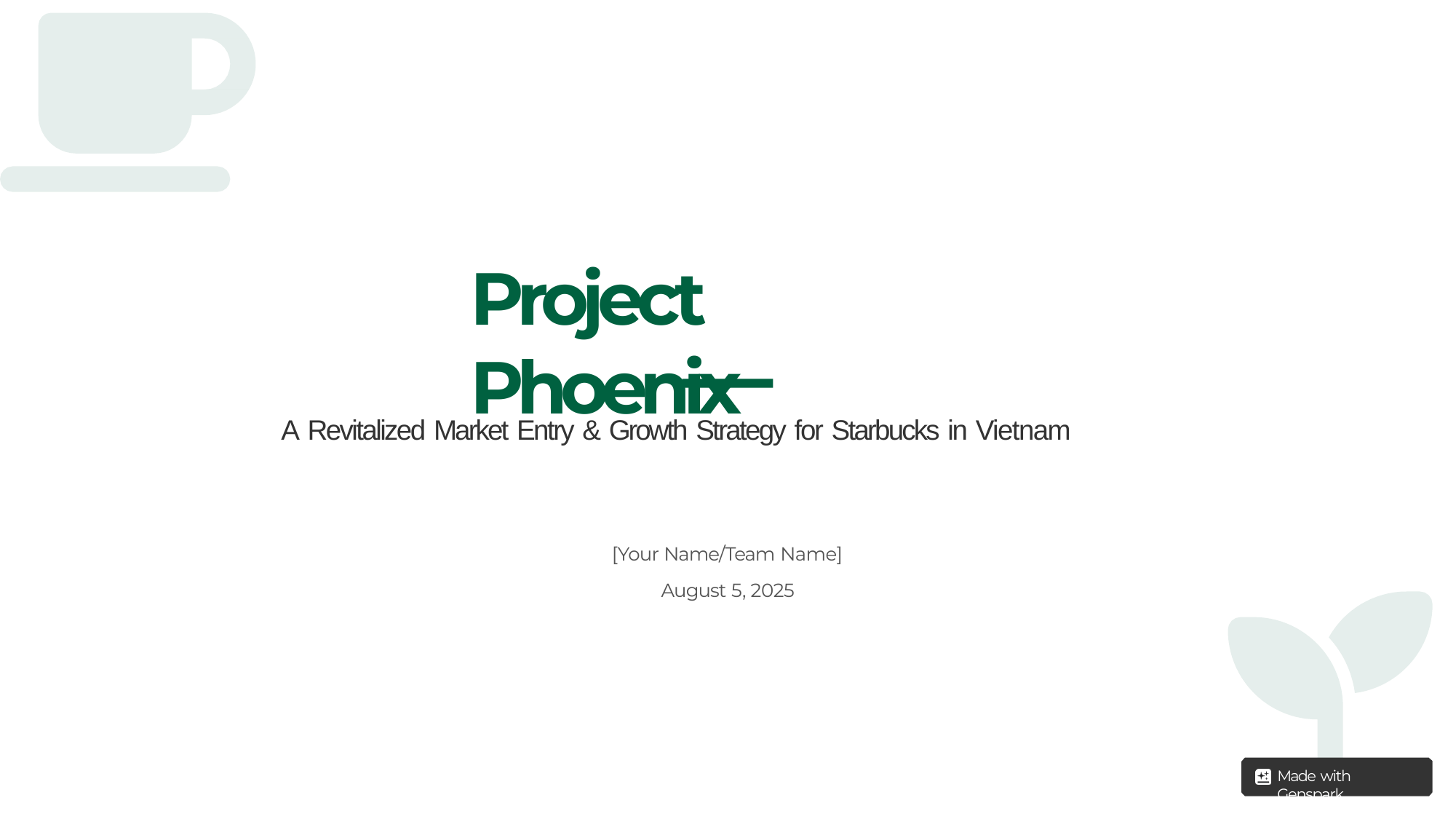

# Project Phoenix

A Revitalized Market Entry & Growth Strategy for Starbucks in Vietnam
[Your Name/Team Name] August 5, 2025
Made with Genspark